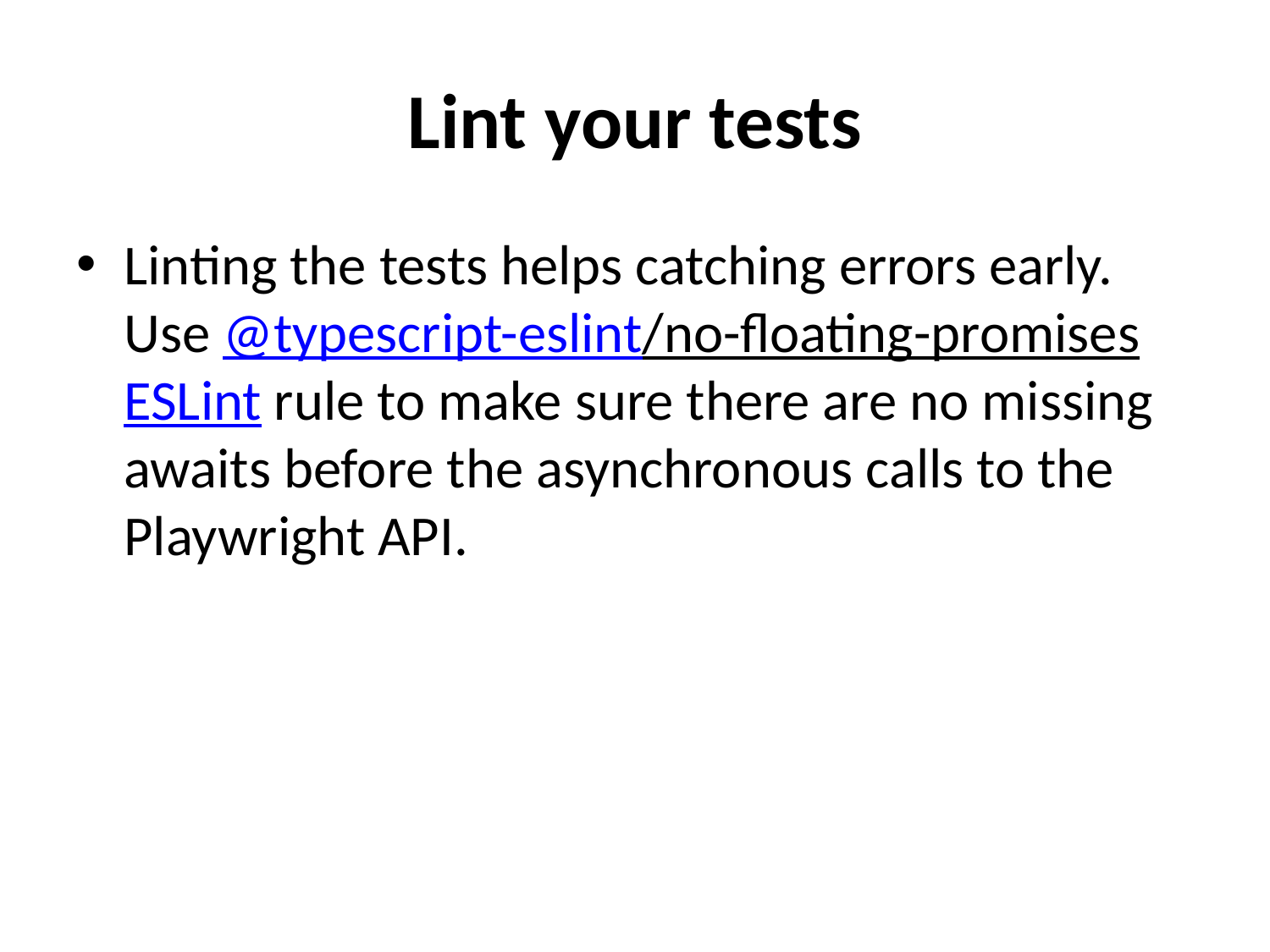

# Lint your tests
Linting the tests helps catching errors early. Use @typescript-eslint/no-floating-promises ESLint rule to make sure there are no missing awaits before the asynchronous calls to the Playwright API.